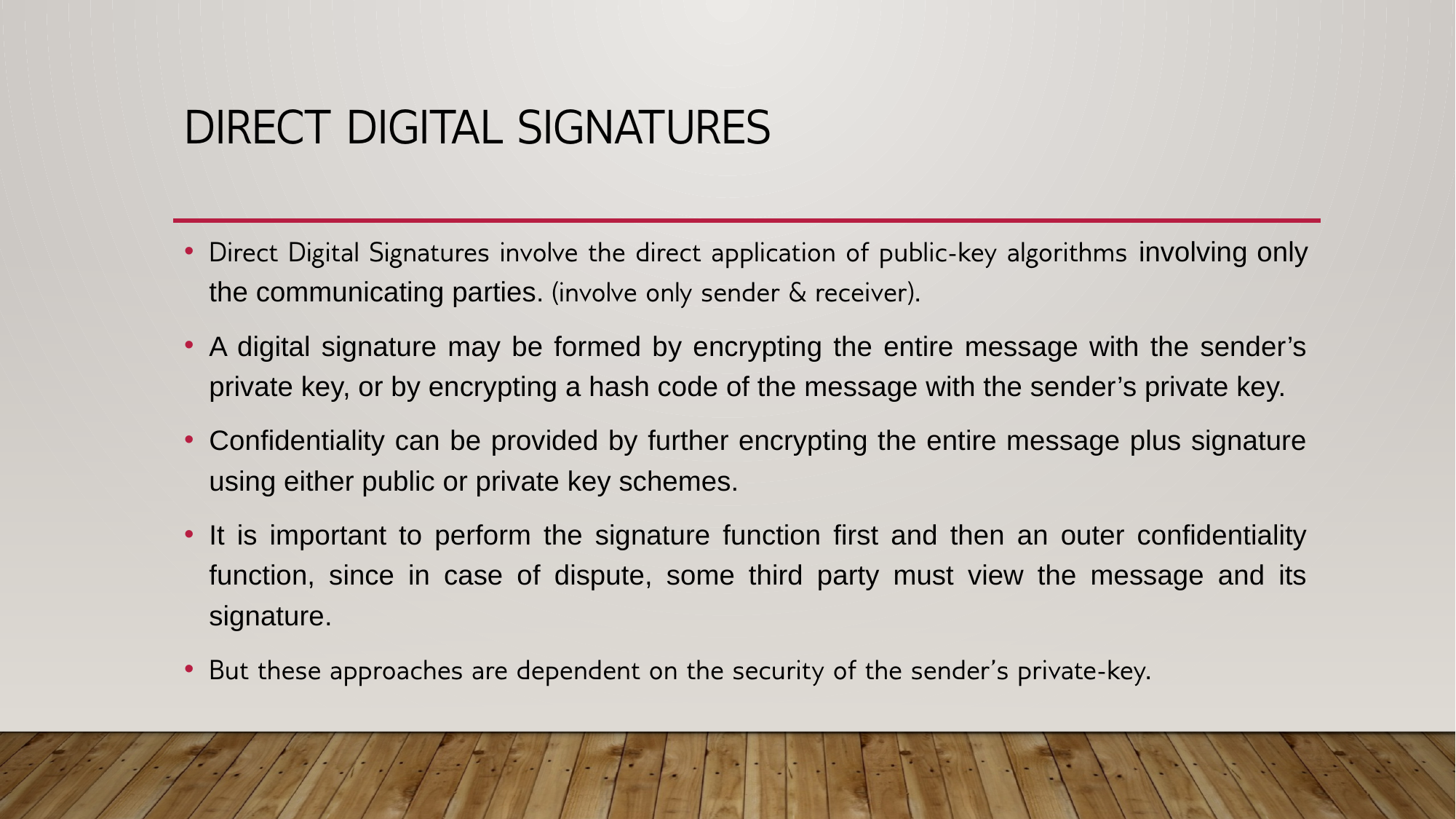

# DIRECT Digital Signatures
Direct Digital Signatures involve the direct application of public-key algorithms involving only the communicating parties. (involve only sender & receiver).
A digital signature may be formed by encrypting the entire message with the sender’s private key, or by encrypting a hash code of the message with the sender’s private key.
Confidentiality can be provided by further encrypting the entire message plus signature using either public or private key schemes.
It is important to perform the signature function first and then an outer confidentiality function, since in case of dispute, some third party must view the message and its signature.
But these approaches are dependent on the security of the sender’s private-key.